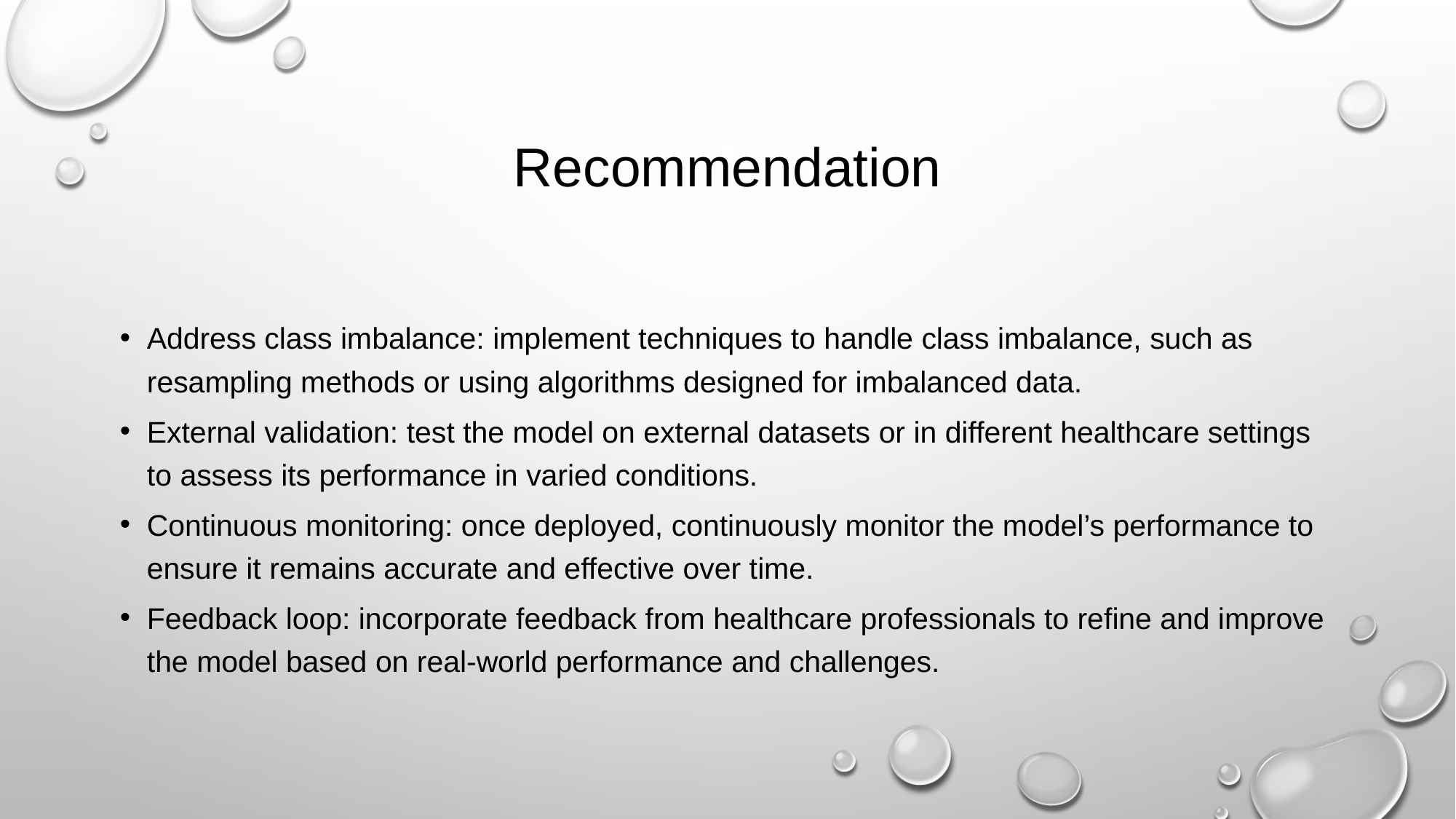

# Recommendation

Address class imbalance: implement techniques to handle class imbalance, such as resampling methods or using algorithms designed for imbalanced data.
External validation: test the model on external datasets or in different healthcare settings to assess its performance in varied conditions.
Continuous monitoring: once deployed, continuously monitor the model’s performance to ensure it remains accurate and effective over time.
Feedback loop: incorporate feedback from healthcare professionals to refine and improve the model based on real-world performance and challenges.